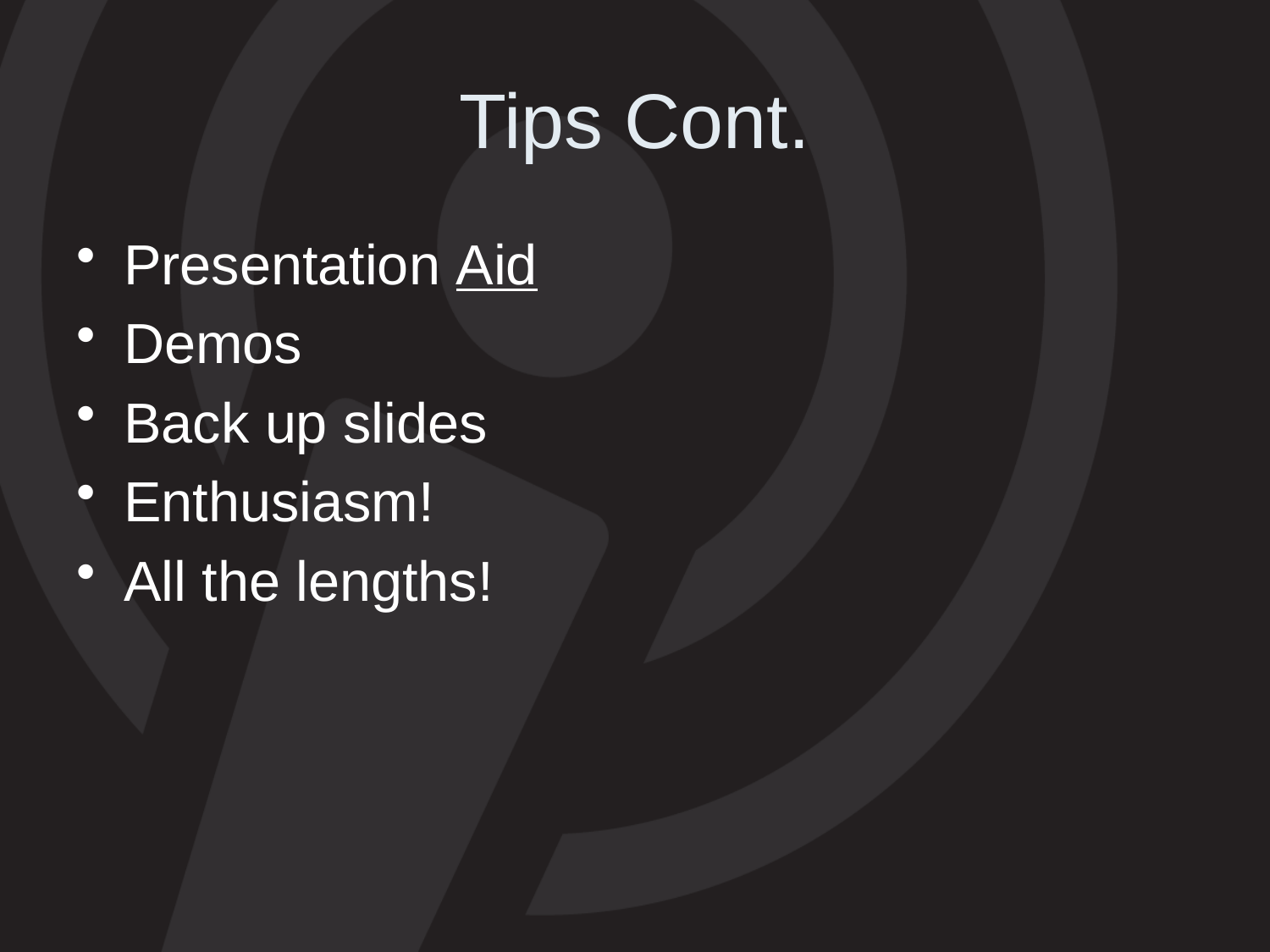

# Tips Cont.
Presentation Aid
Demos
Back up slides
Enthusiasm!
All the lengths!